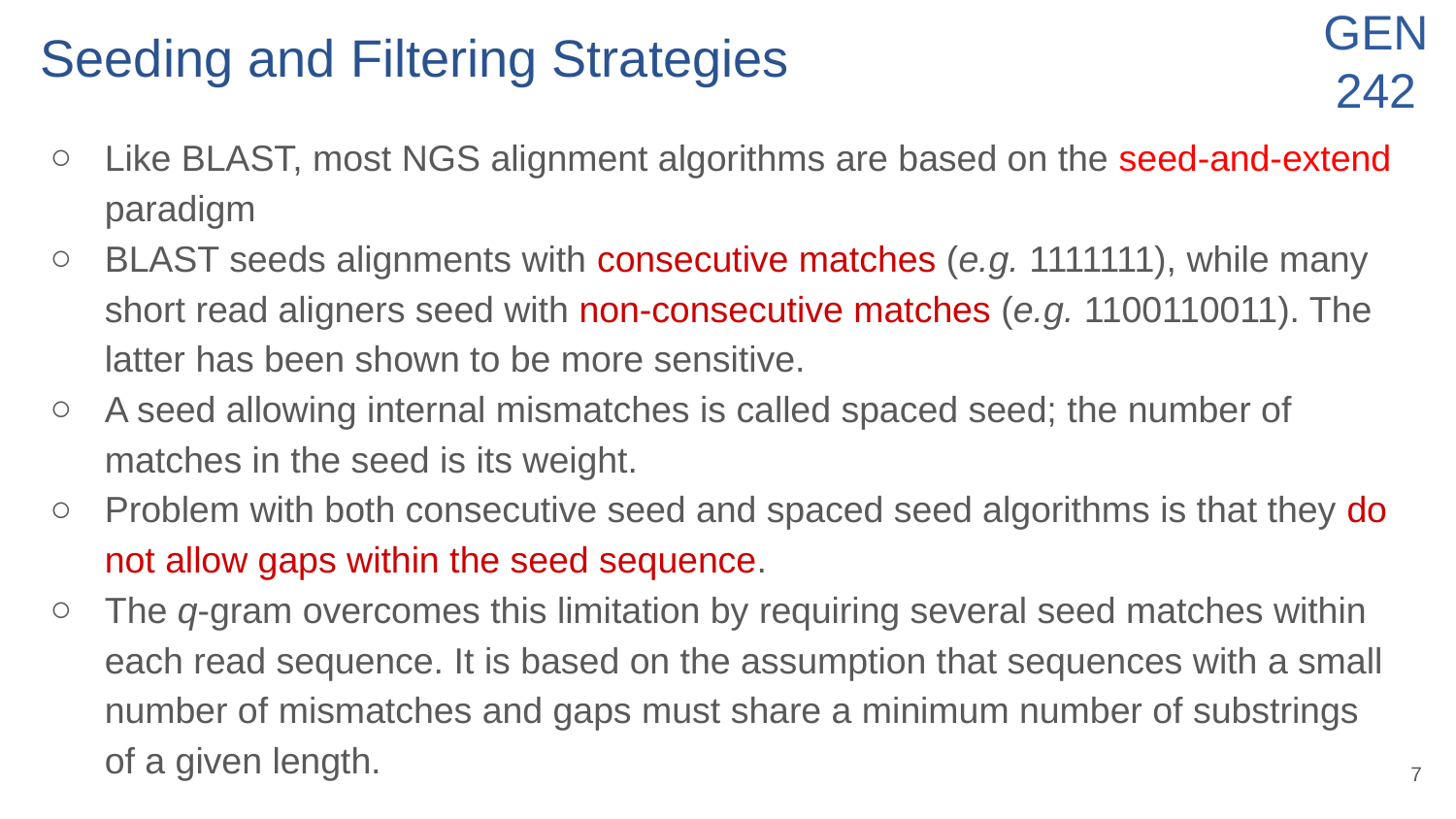

# Seeding and Filtering Strategies
Like BLAST, most NGS alignment algorithms are based on the seed-and-extend paradigm
BLAST seeds alignments with consecutive matches (e.g. 1111111), while many short read aligners seed with non-consecutive matches (e.g. 1100110011). The latter has been shown to be more sensitive.
A seed allowing internal mismatches is called spaced seed; the number of matches in the seed is its weight.
Problem with both consecutive seed and spaced seed algorithms is that they do not allow gaps within the seed sequence.
The q-gram overcomes this limitation by requiring several seed matches within each read sequence. It is based on the assumption that sequences with a small number of mismatches and gaps must share a minimum number of substrings of a given length.
7